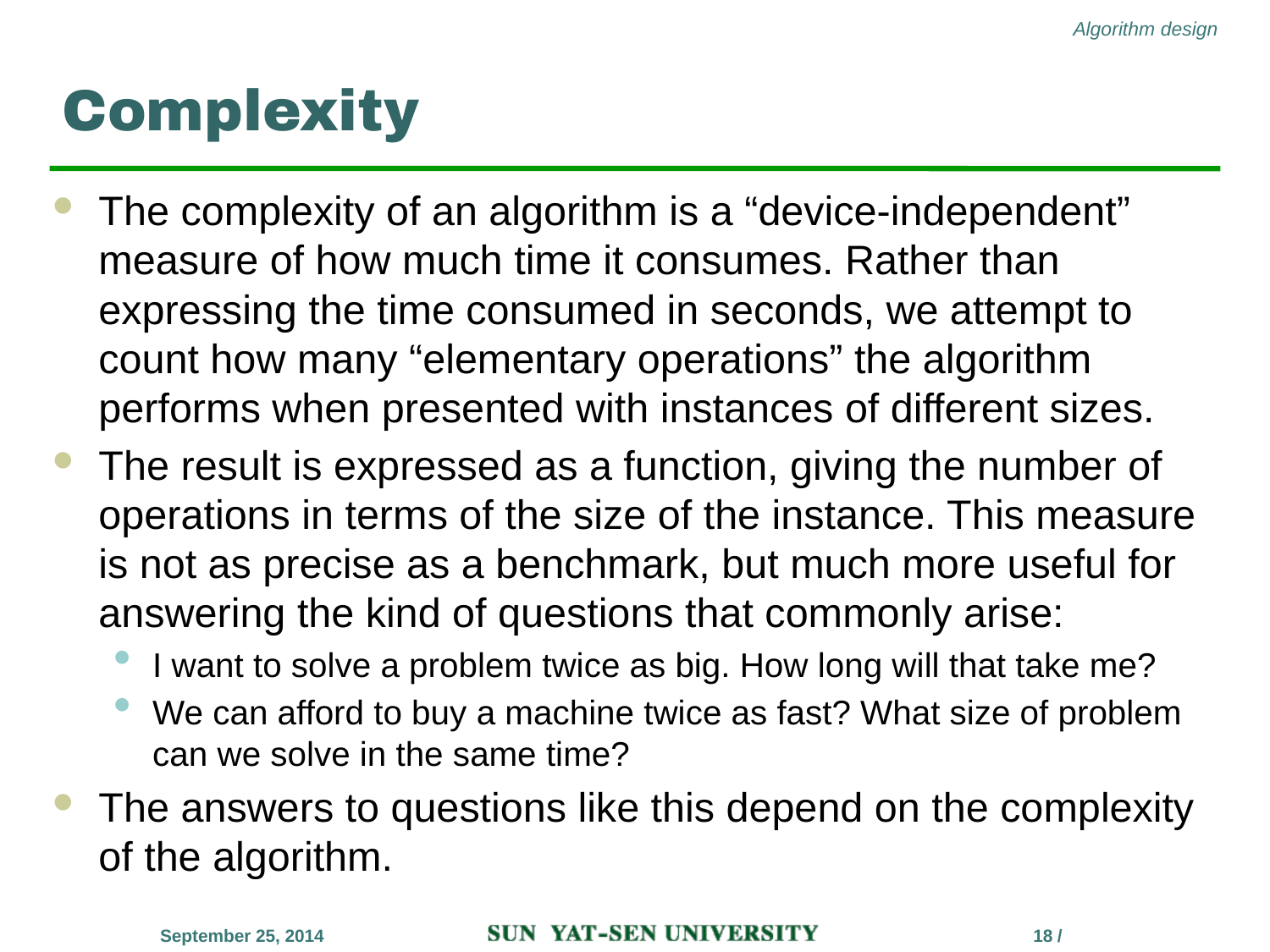

# Complexity
The complexity of an algorithm is a “device-independent” measure of how much time it consumes. Rather than expressing the time consumed in seconds, we attempt to count how many “elementary operations” the algorithm performs when presented with instances of different sizes.
The result is expressed as a function, giving the number of operations in terms of the size of the instance. This measure is not as precise as a benchmark, but much more useful for answering the kind of questions that commonly arise:
I want to solve a problem twice as big. How long will that take me?
We can afford to buy a machine twice as fast? What size of problem can we solve in the same time?
The answers to questions like this depend on the complexity of the algorithm.